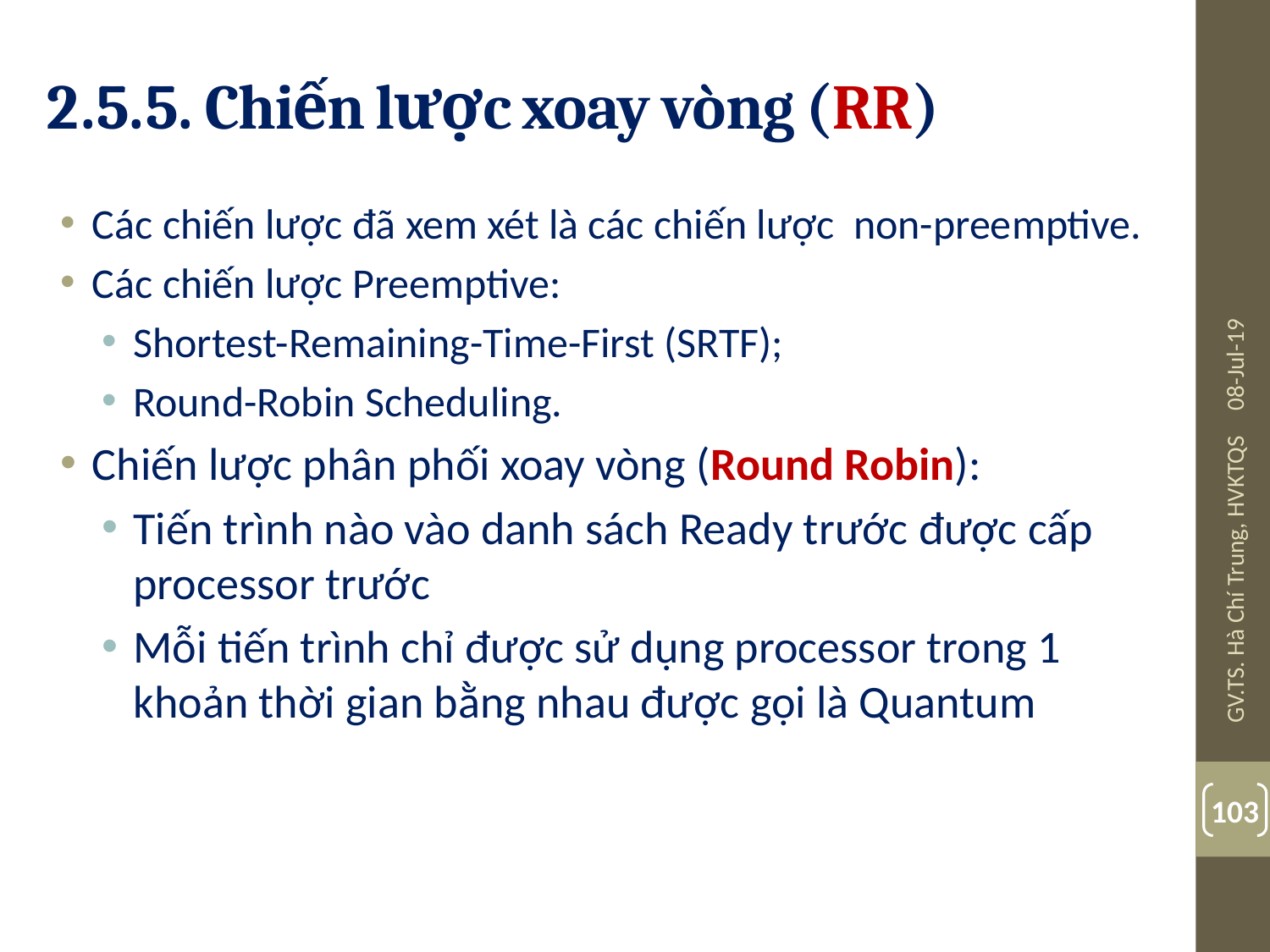

# 2.5.5. Chiến lược xoay vòng (RR)
Các chiến lược đã xem xét là các chiến lược  non-preemptive.
Các chiến lược Preemptive:
Shortest-Remaining-Time-First (SRTF);
Round-Robin Scheduling.
Chiến lược phân phối xoay vòng (Round Robin):
Tiến trình nào vào danh sách Ready trước được cấp processor trước
Mỗi tiến trình chỉ được sử dụng processor trong 1 khoản thời gian bằng nhau được gọi là Quantum

08-Jul-19
GV.TS. Hà Chí Trung, HVKTQS
103